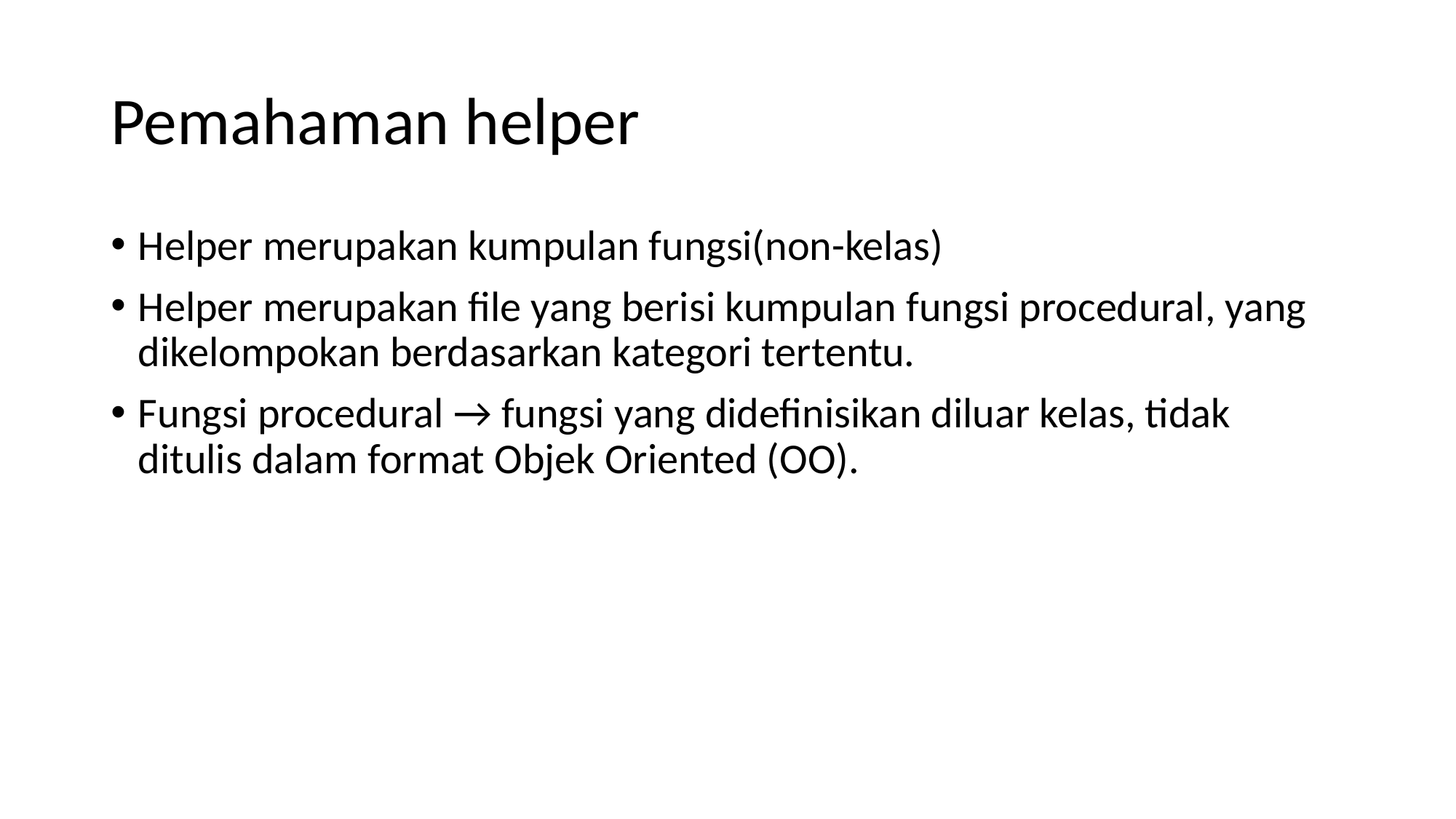

# Pemahaman helper
Helper merupakan kumpulan fungsi(non-kelas)
Helper merupakan file yang berisi kumpulan fungsi procedural, yang dikelompokan berdasarkan kategori tertentu.
Fungsi procedural → fungsi yang didefinisikan diluar kelas, tidak ditulis dalam format Objek Oriented (OO).